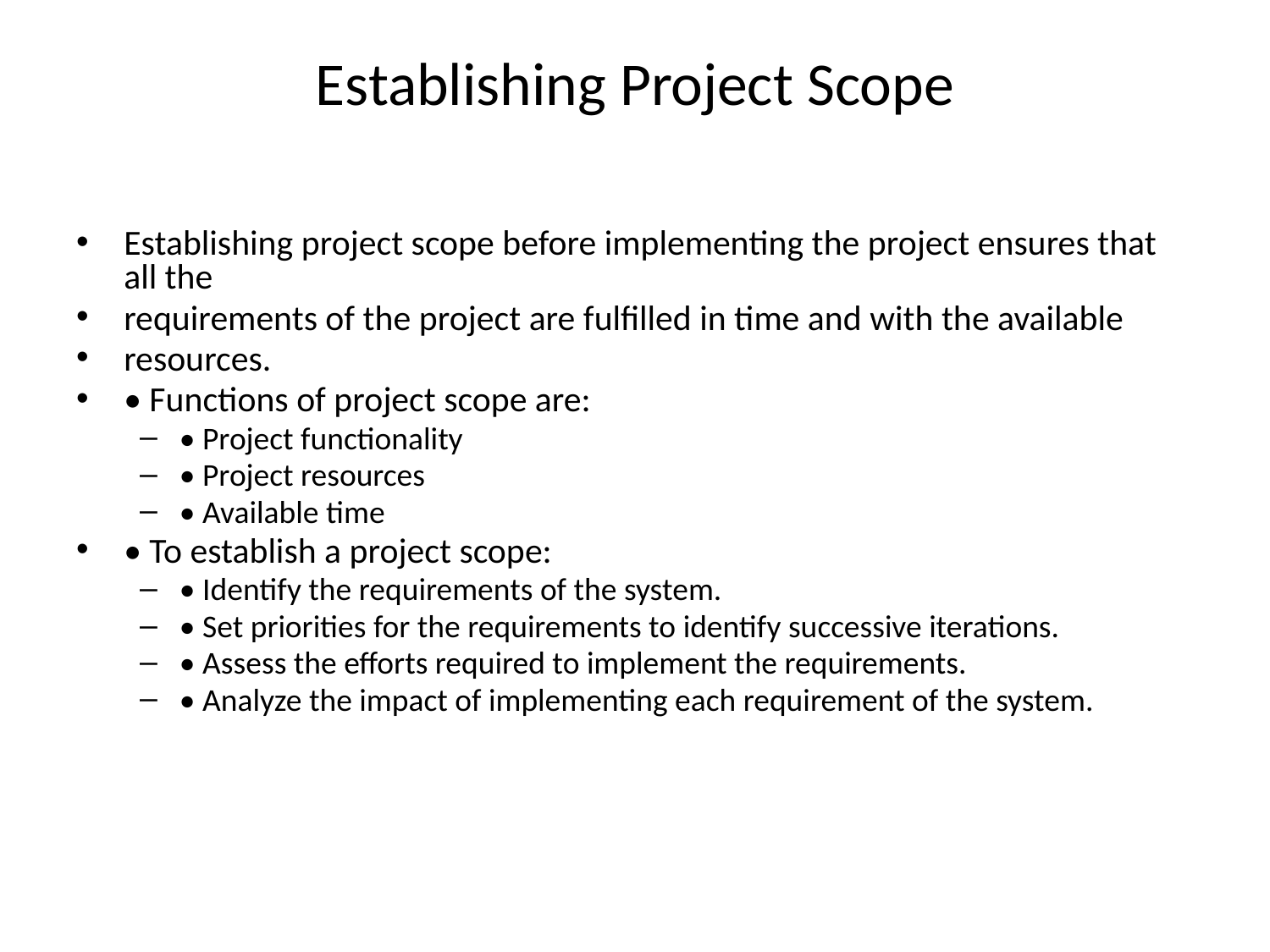

# Establishing Project Scope
Establishing project scope before implementing the project ensures that all the
requirements of the project are fulfilled in time and with the available
resources.
• Functions of project scope are:
• Project functionality
• Project resources
• Available time
• To establish a project scope:
• Identify the requirements of the system.
• Set priorities for the requirements to identify successive iterations.
• Assess the efforts required to implement the requirements.
• Analyze the impact of implementing each requirement of the system.